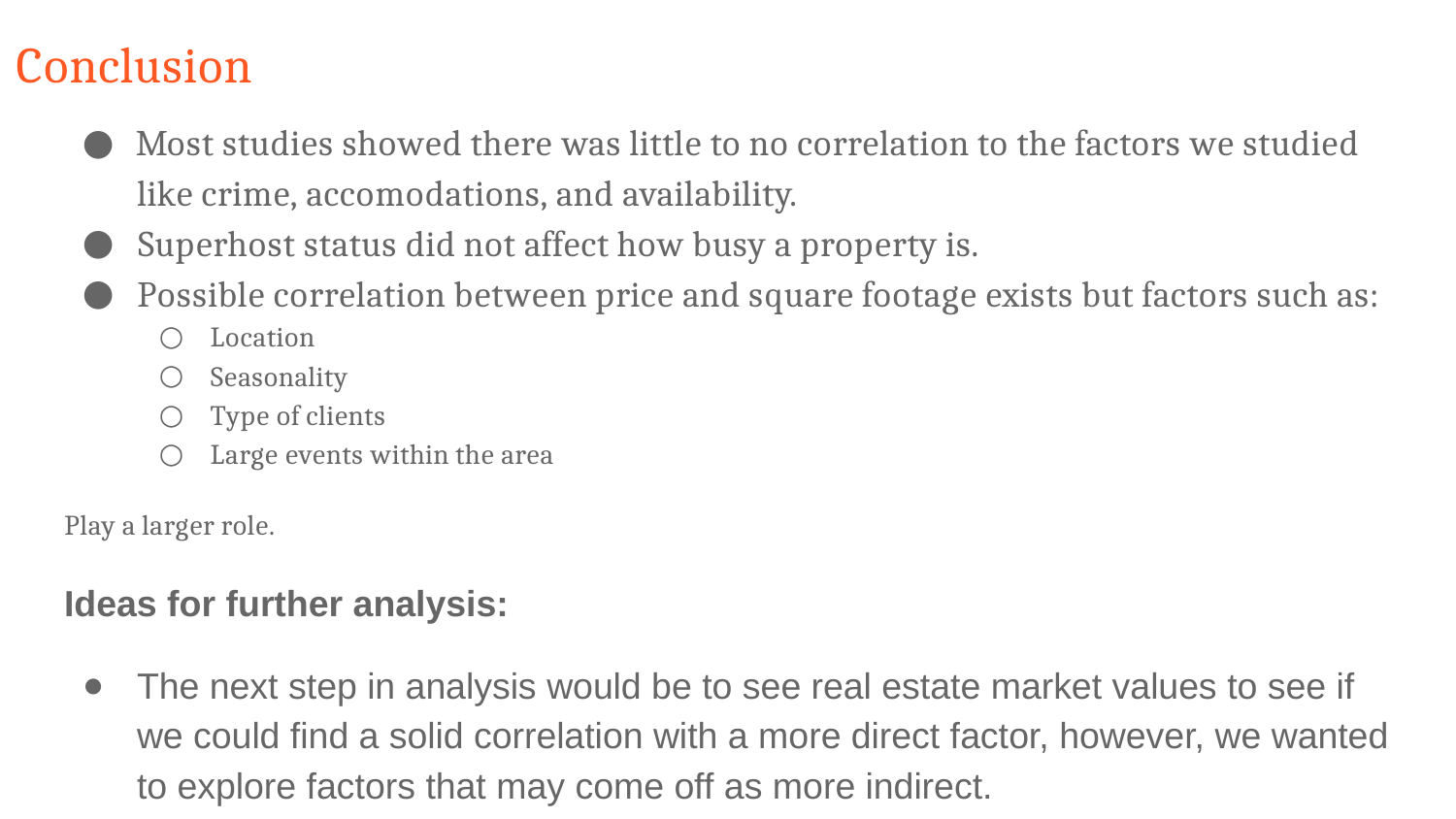

# Conclusion
Most studies showed there was little to no correlation to the factors we studied like crime, accomodations, and availability.
Superhost status did not affect how busy a property is.
Possible correlation between price and square footage exists but factors such as:
Location
Seasonality
Type of clients
Large events within the area
Play a larger role.
Ideas for further analysis:
The next step in analysis would be to see real estate market values to see if we could find a solid correlation with a more direct factor, however, we wanted to explore factors that may come off as more indirect.